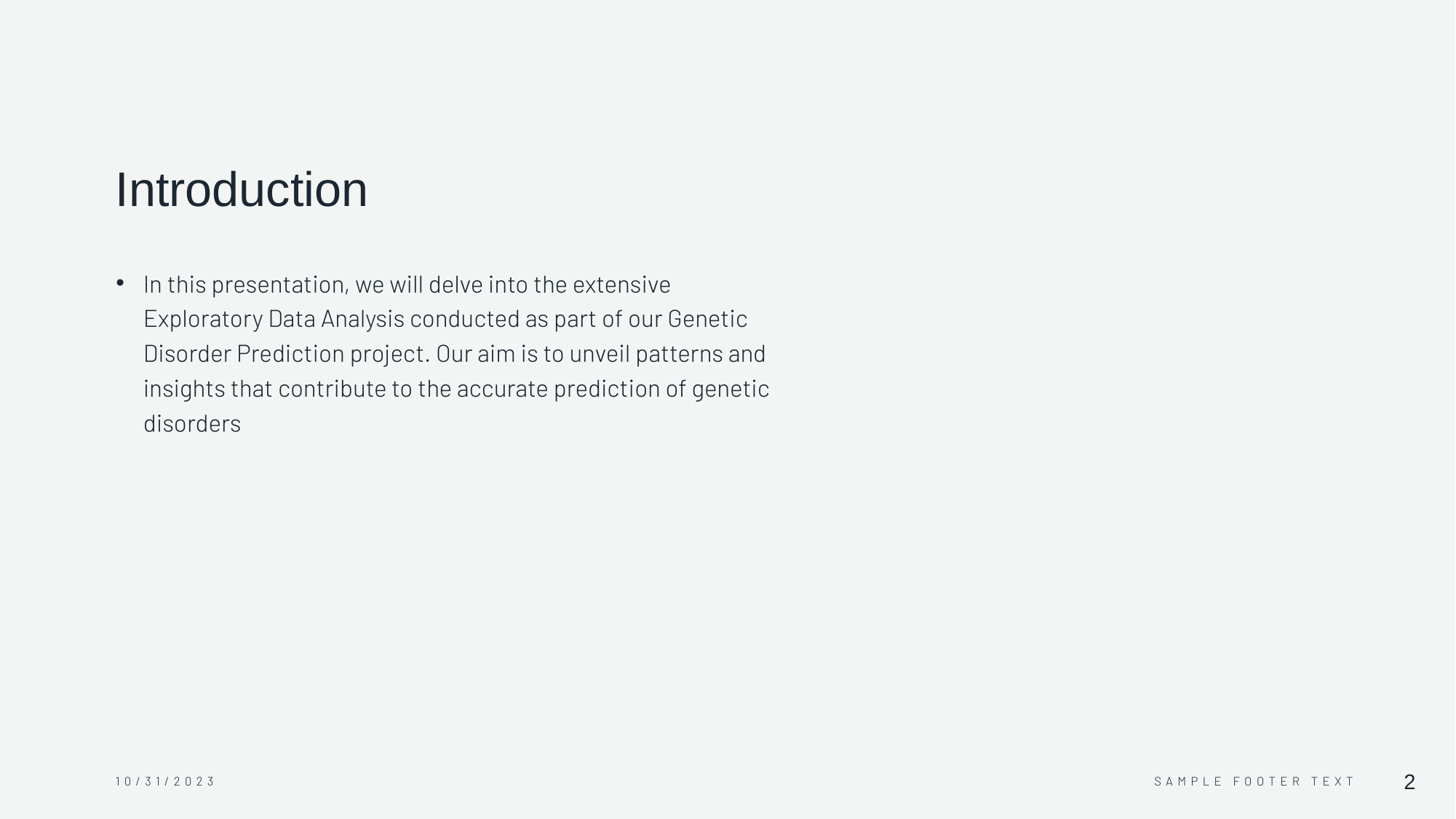

# Introduction
In this presentation, we will delve into the extensive Exploratory Data Analysis conducted as part of our Genetic Disorder Prediction project. Our aim is to unveil patterns and insights that contribute to the accurate prediction of genetic disorders

10/31/2023
Sample Footer Text
2